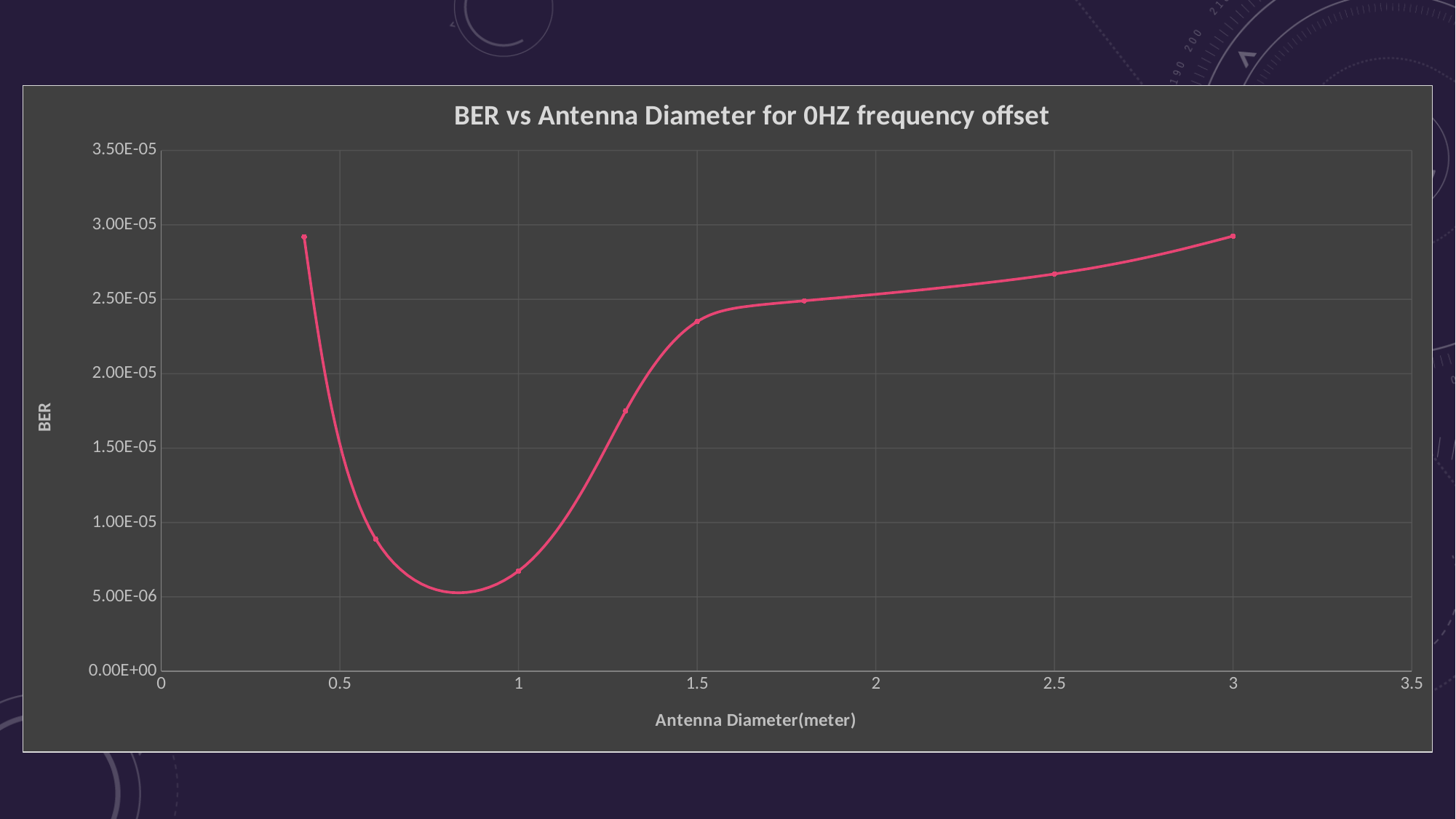

### Chart: BER vs Antenna Diameter for 0HZ frequency offset

| Category |  |
|---|---|